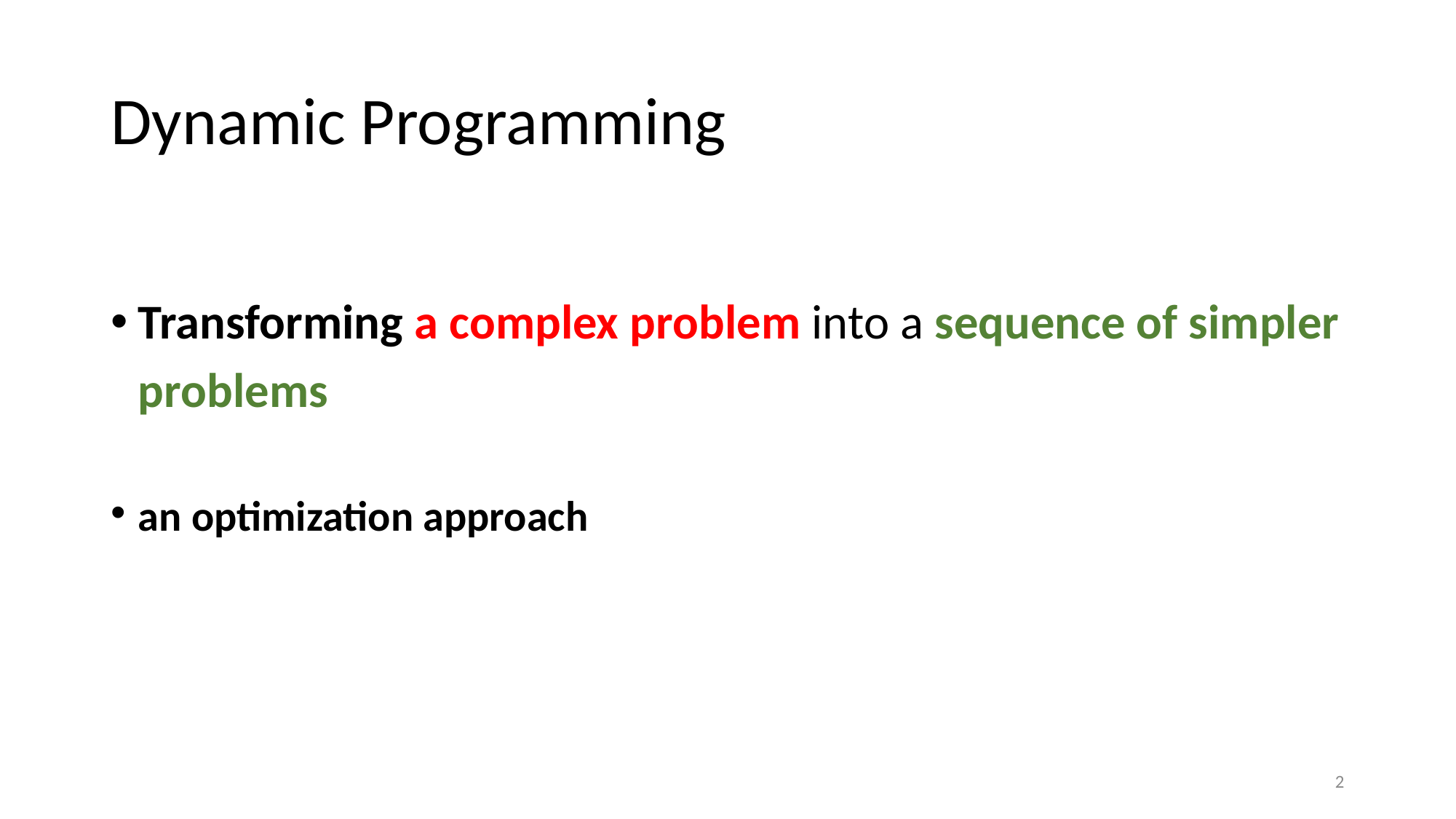

# Dynamic Programming

Transforming a complex problem into a sequence of simpler problems
an optimization approach
2